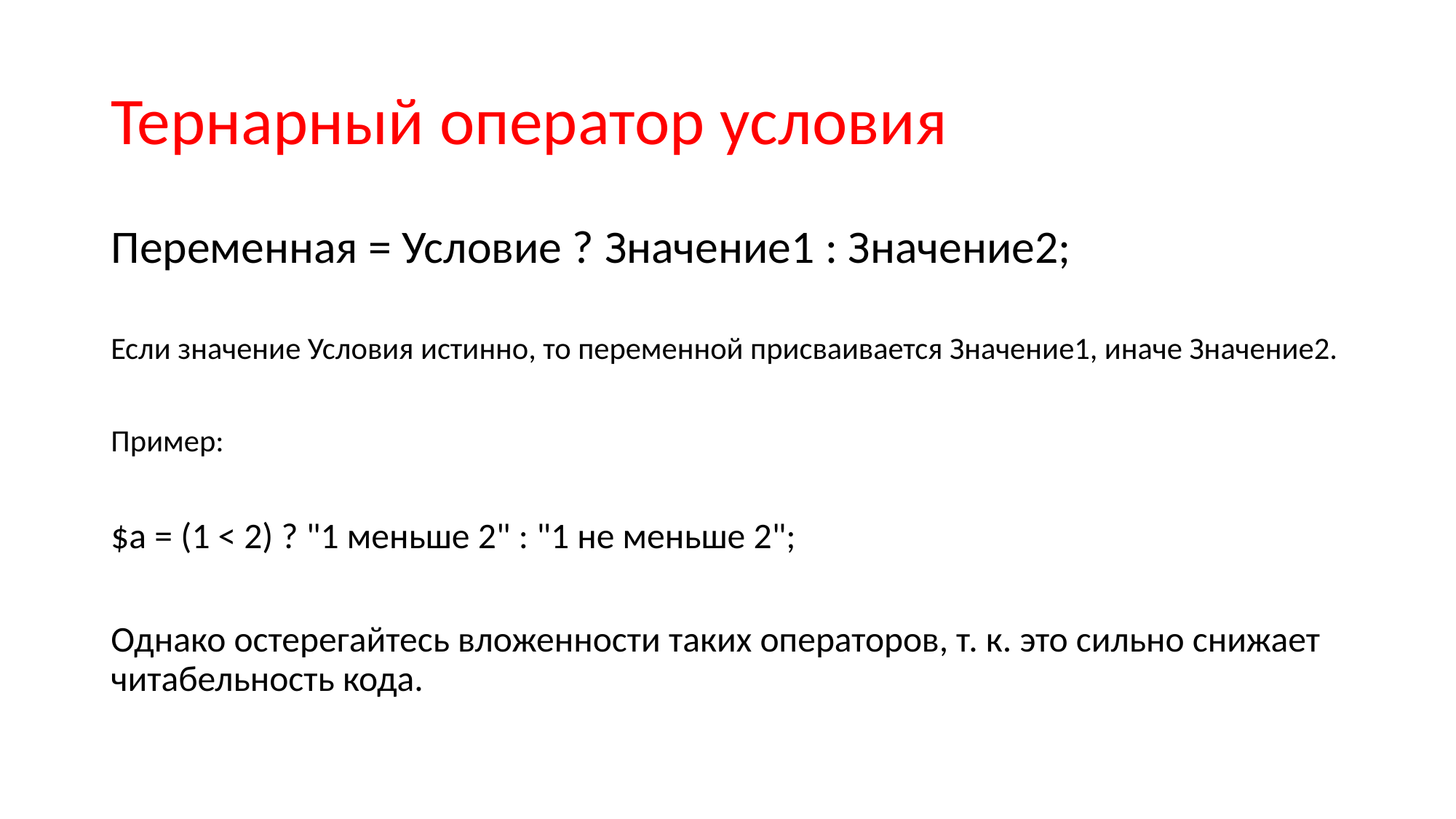

# Тернарный оператор условия
Переменная = Условие ? Значение1 : Значение2;

Если значение Условия истинно, то переменной присваивается Значение1, иначе Значение2.

Пример:

$a = (1 < 2) ? "1 меньше 2" : "1 не меньше 2";

Однако остерегайтесь вложенности таких операторов, т. к. это сильно снижает читабельность кода.